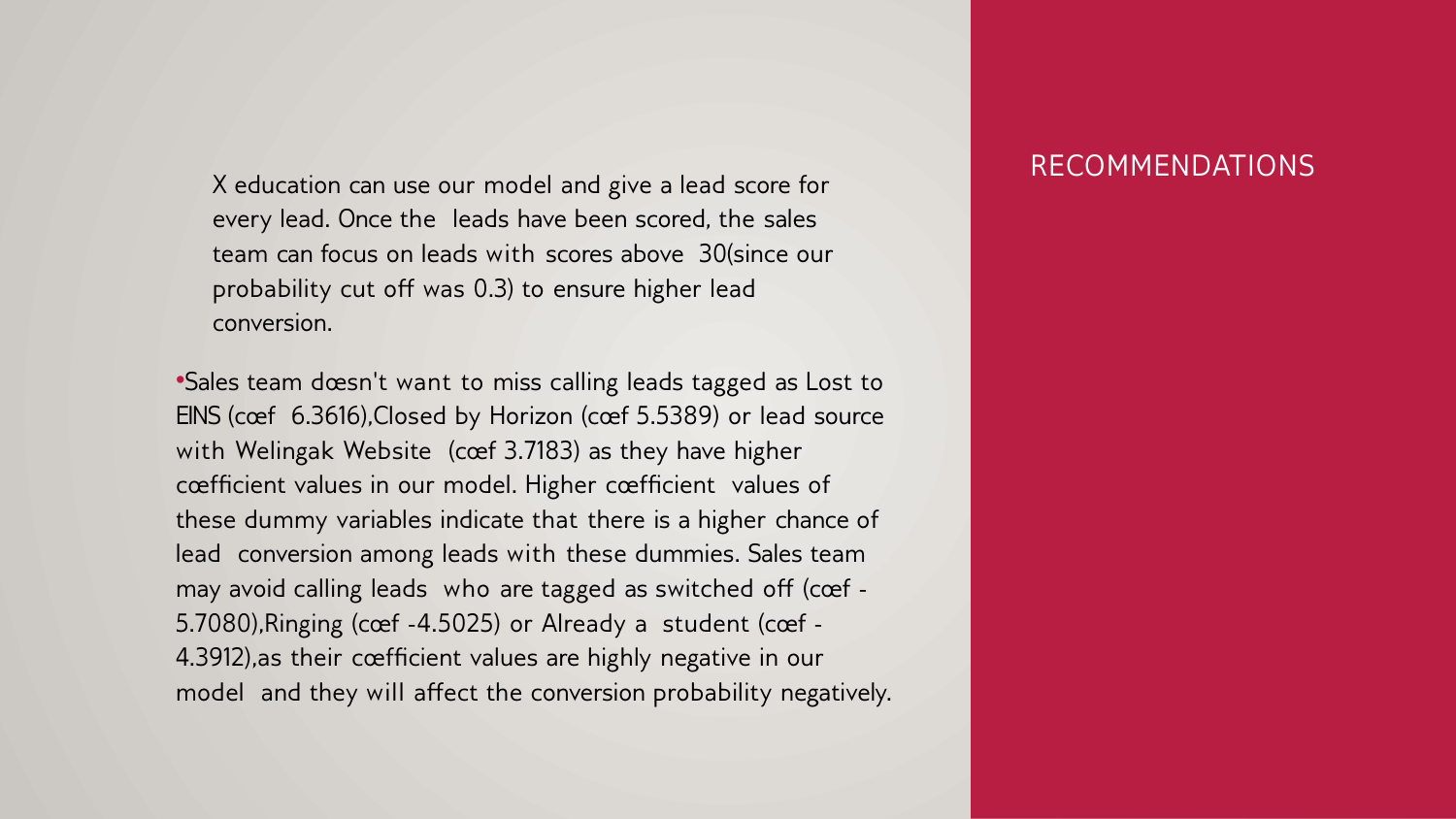

X education can use our model and give a lead score for every lead. Once the  leads have been scored, the sales team can focus on leads with scores above  30(since our probability cut off was 0.3) to ensure higher lead conversion.
Sales team doesn't want to miss calling leads tagged as Lost to EINS (coef  6.3616),Closed by Horizon (coef 5.5389) or lead source with Welingak Website  (coef 3.7183) as they have higher coefﬁcient values in our model. Higher coefﬁcient  values of these dummy variables indicate that there is a higher chance of lead  conversion among leads with these dummies. Sales team may avoid calling leads  who are tagged as switched off (coef -5.7080),Ringing (coef -4.5025) or Already a  student (coef -4.3912),as their coefﬁcient values are highly negative in our model  and they will affect the conversion probability negatively.
# Recommendations